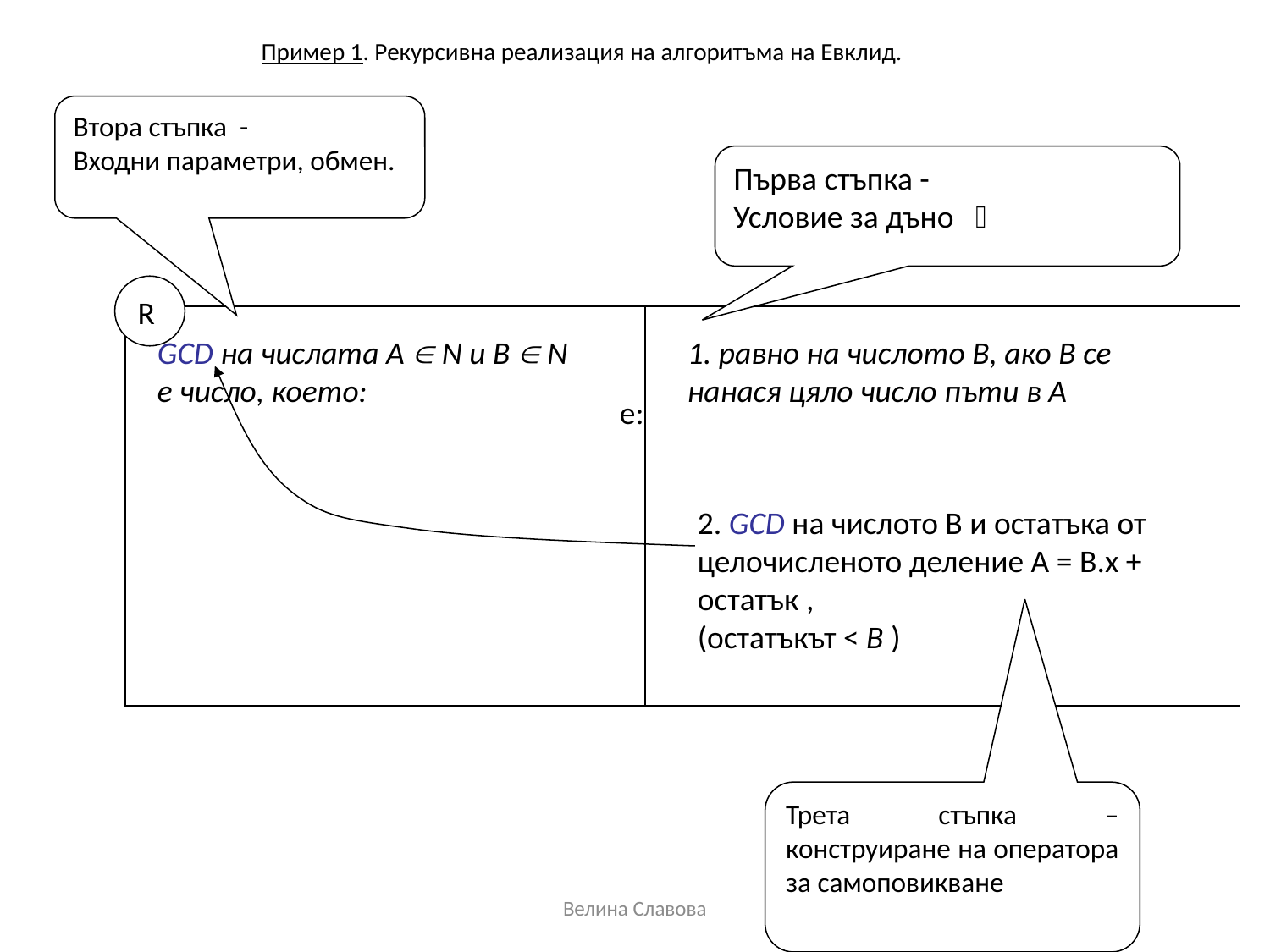

Пример 1. Рекурсивна реализация на алгоритъма на Евклид.
Втора стъпка  -
Входни параметри, обмен.
Първа стъпка -
Условие за дъно   α
R
|  |  |
| --- | --- |
|  |  |
GCD на числата А ∈ N и В ∈ N
е число, което:

1. равно на числото В, ако В се нанася цяло число пъти в А

e:

2. GCD на числото В и остатъка от целочисленото деление А = В.х + остатък ,
(остатъкът < В )
Трета стъпка – конструиране на оператора за самоповикване
Велина Славова